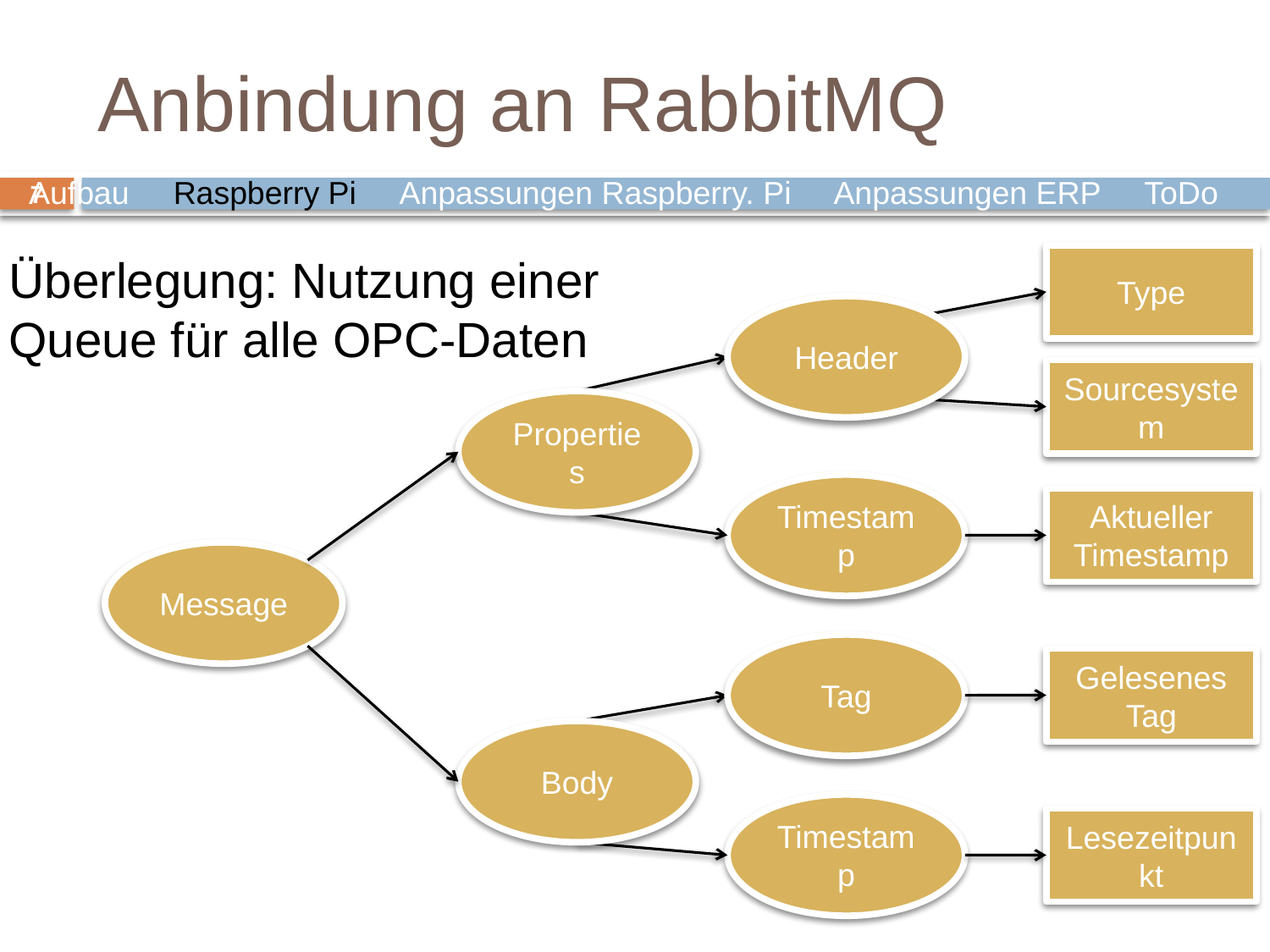

# Anbindung an RabbitMQ
Aufbau     Raspberry Pi     Anpassungen Raspberry. Pi     Anpassungen ERP     ToDo
7
Überlegung: Nutzung einer
Queue für alle OPC-Daten
Type
Header
Sourcesystem
Properties
Timestamp
Aktueller Timestamp
Message
Tag
Gelesenes Tag
Body
Timestamp
Lesezeitpunkt